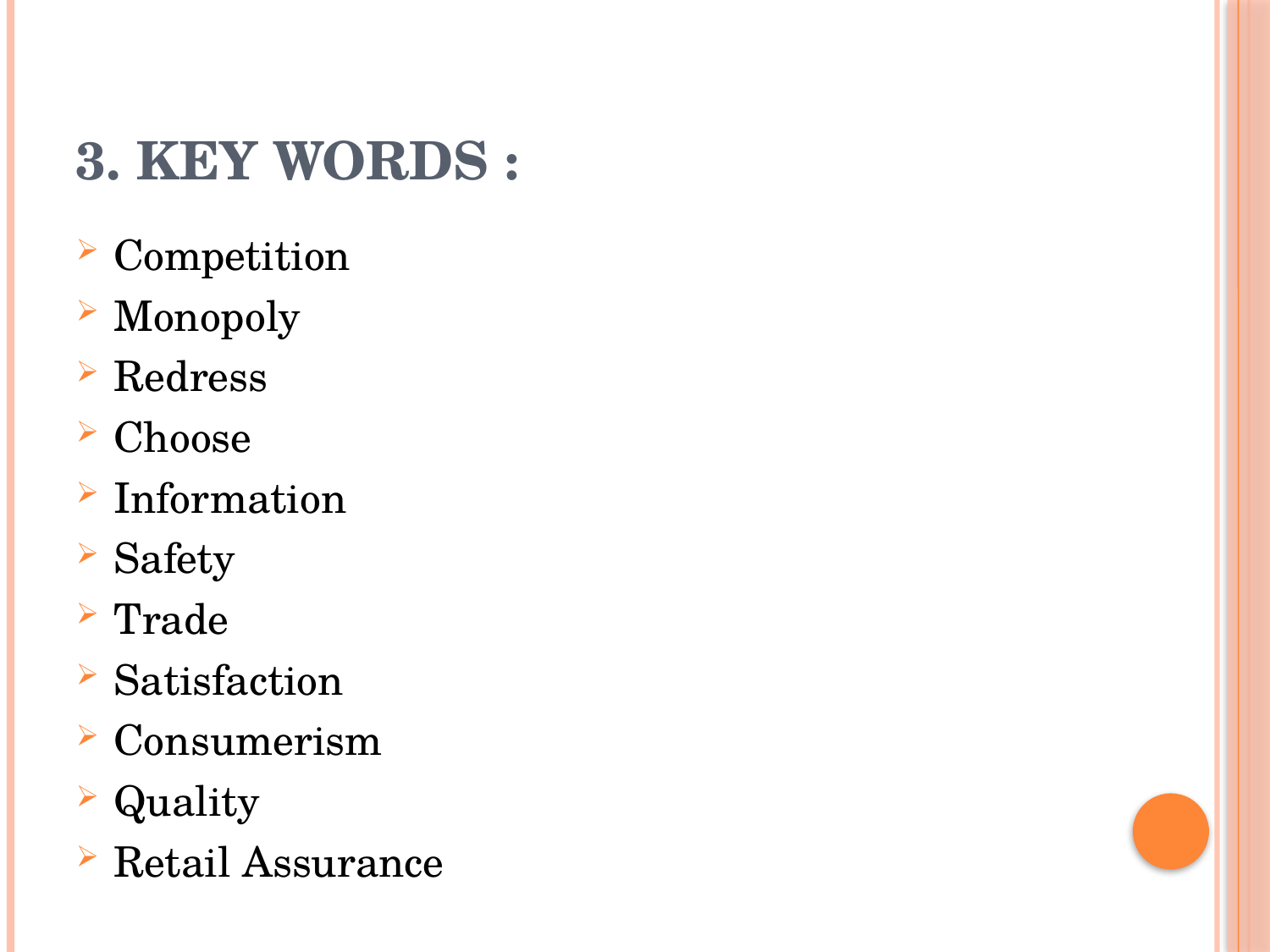

# 3. KEY WORDS :
Competition
Monopoly
Redress
Choose
Information
Safety
Trade
Satisfaction
Consumerism
Quality
Retail Assurance